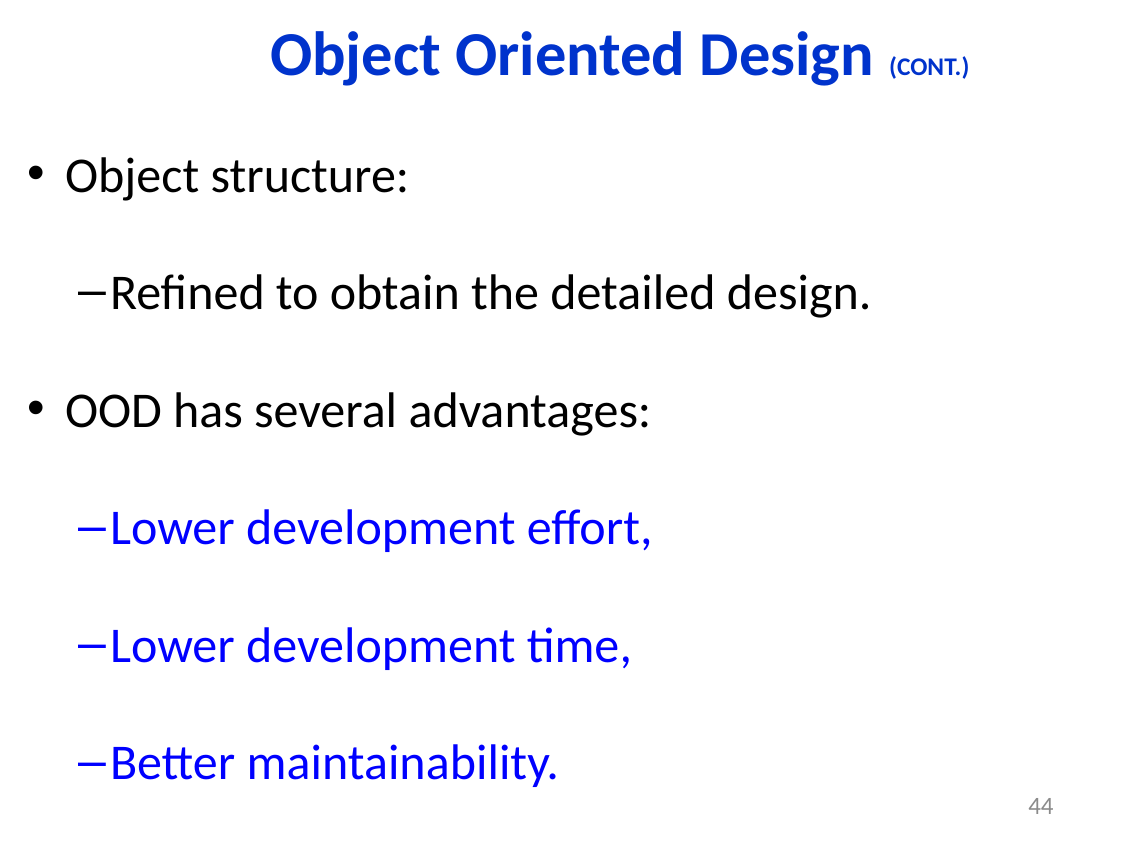

# Object Oriented Design (CONT.)‏
Object structure:
Refined to obtain the detailed design.
OOD has several advantages:
Lower development effort,
Lower development time,
Better maintainability.
44